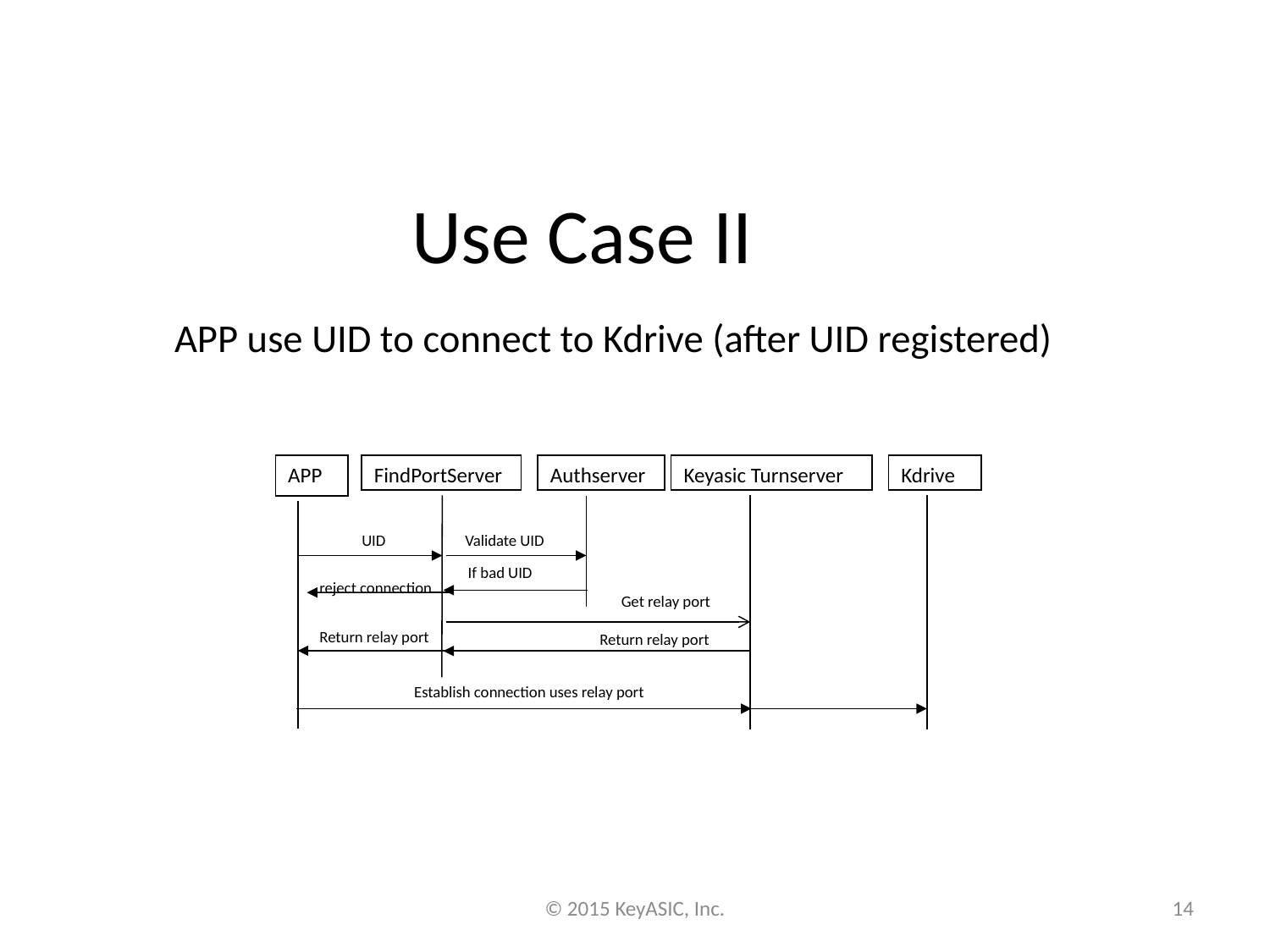

# Use Case II
APP use UID to connect to Kdrive (after UID registered)

APP
FindPortServer
Authserver
Keyasic Turnserver
Kdrive
UID
Validate UID
If bad UID
reject connection
Get relay port
Return relay port
Return relay port
Establish connection uses relay port
© 2015 KeyASIC, Inc.
14